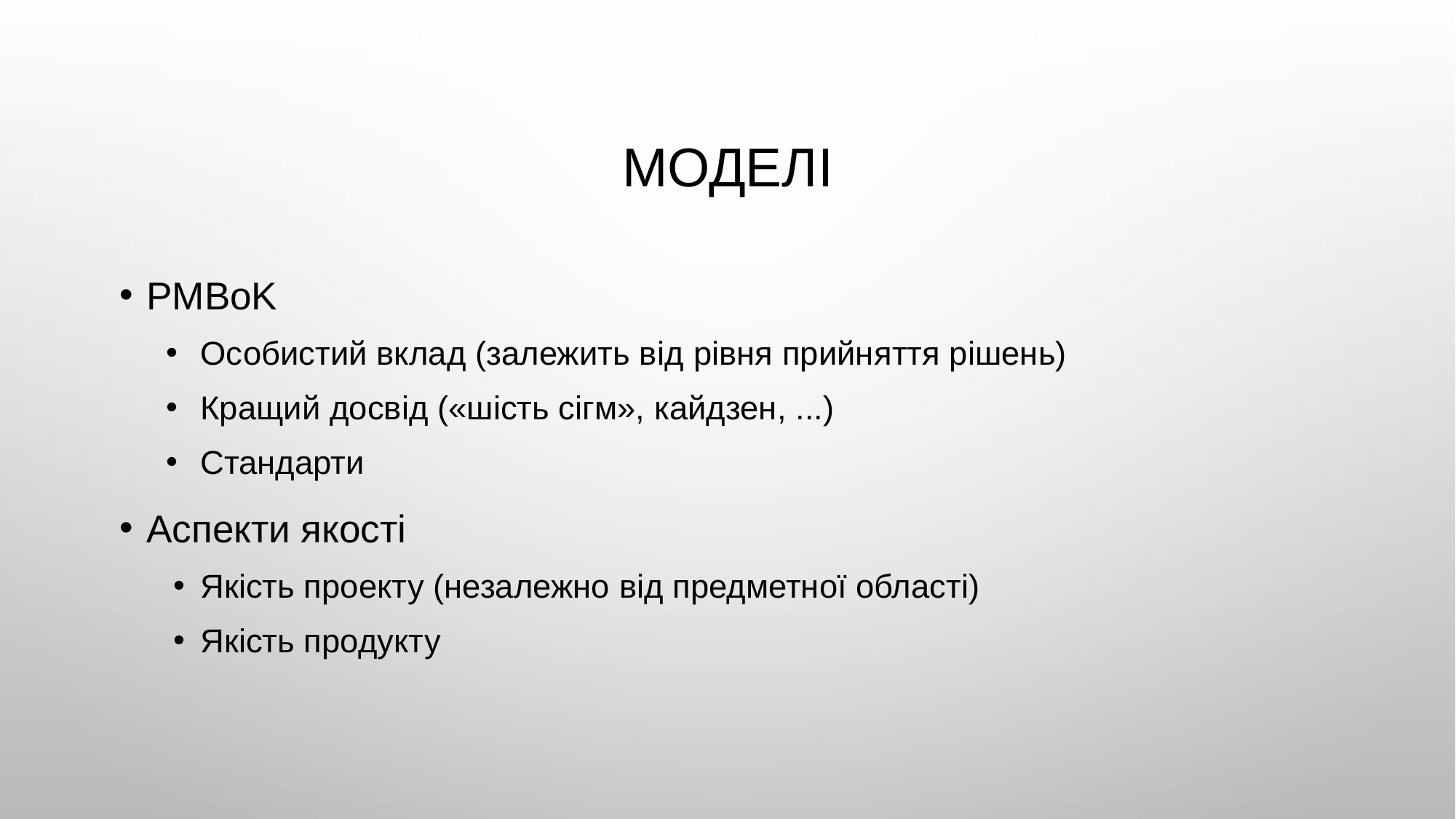

# Моделі
PMBoK
Особистий вклад (залежить від рівня прийняття рішень)
Кращий досвід («шість сігм», кайдзен, ...)
Стандарти
Аспекти якості
Якість проекту (незалежно від предметної області)
Якість продукту